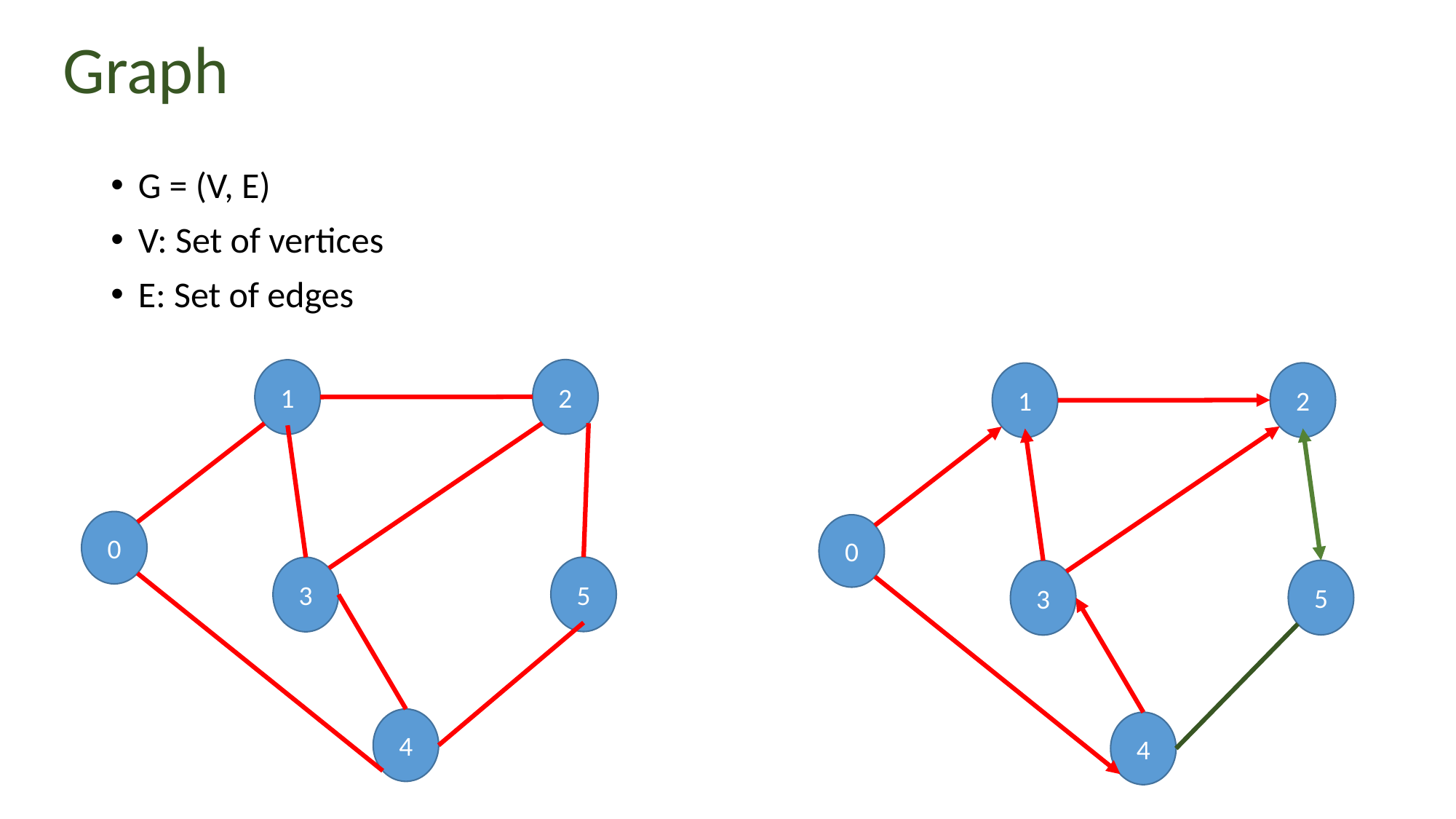

# Graph
G = (V, E)
V: Set of vertices
E: Set of edges
2
1
2
1
0
0
5
3
5
3
4
4